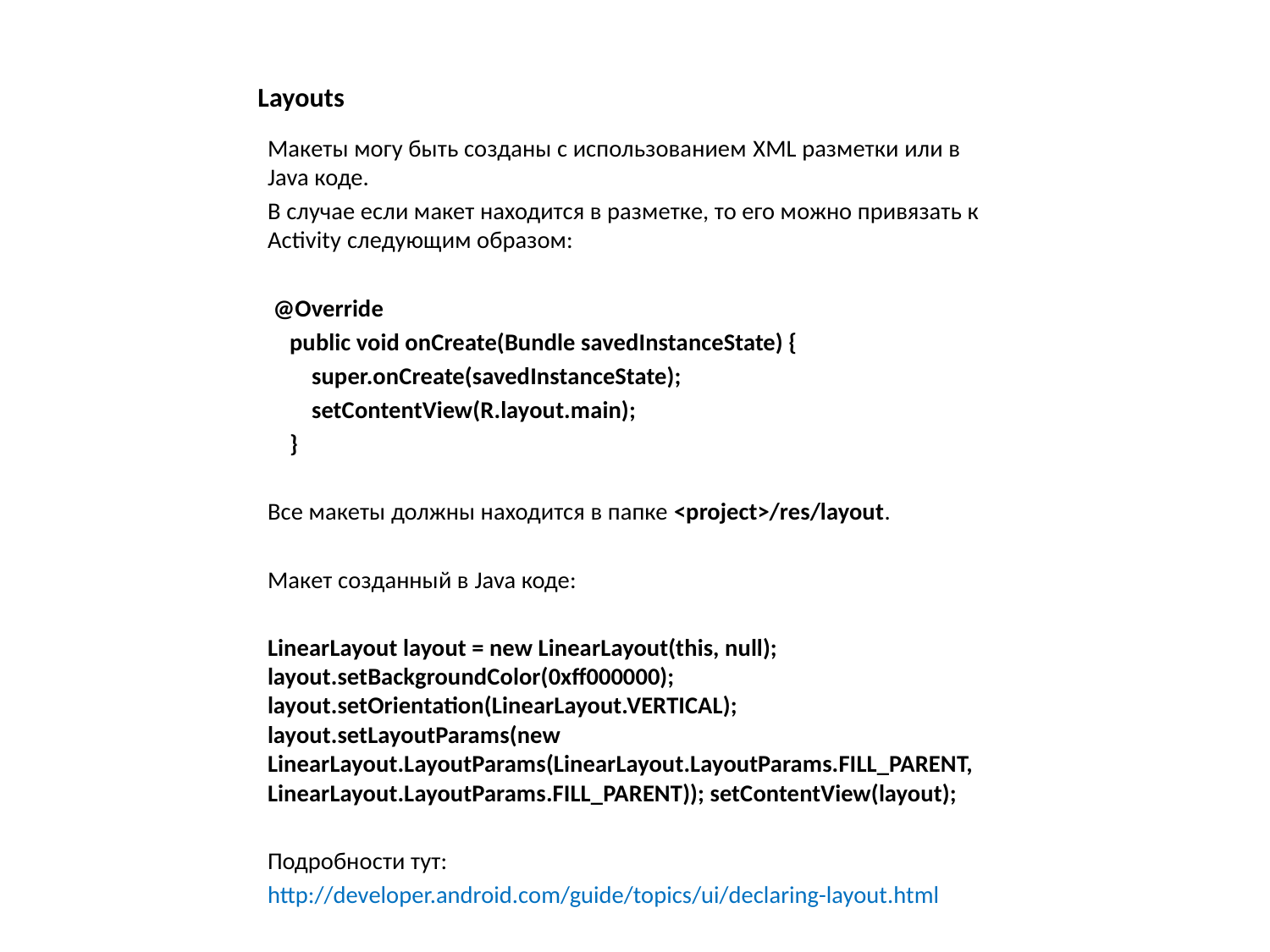

# Layouts
Макеты могу быть созданы с использованием XML разметки или в Java коде.
В случае если макет находится в разметке, то его можно привязать к Activity следующим образом:

 @Override
    public void onCreate(Bundle savedInstanceState) {
        super.onCreate(savedInstanceState);
        setContentView(R.layout.main);
    }

Все макеты должны находится в папке <project>/res/layout.

Макет созданный в Java коде:

LinearLayout layout = new LinearLayout(this, null); layout.setBackgroundColor(0xff000000); layout.setOrientation(LinearLayout.VERTICAL); layout.setLayoutParams(new LinearLayout.LayoutParams(LinearLayout.LayoutParams.FILL_PARENT, LinearLayout.LayoutParams.FILL_PARENT)); setContentView(layout);

Подробности тут:
http://developer.android.com/guide/topics/ui/declaring-layout.html